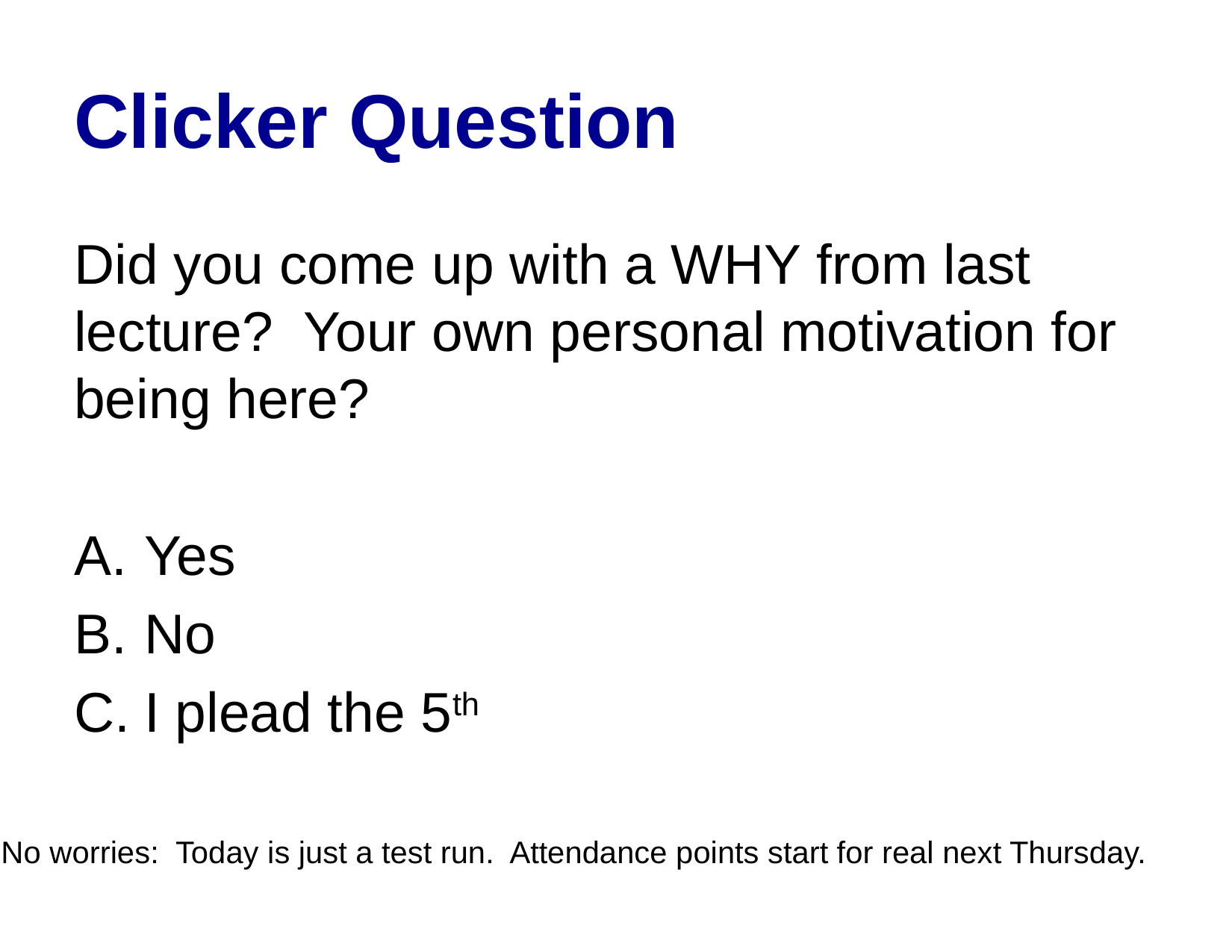

# Clicker Question
Did you come up with a WHY from last lecture?  Your own personal motivation for being here?

Yes
No
I plead the 5th
No worries:  Today is just a test run.  Attendance points start for real next Thursday.